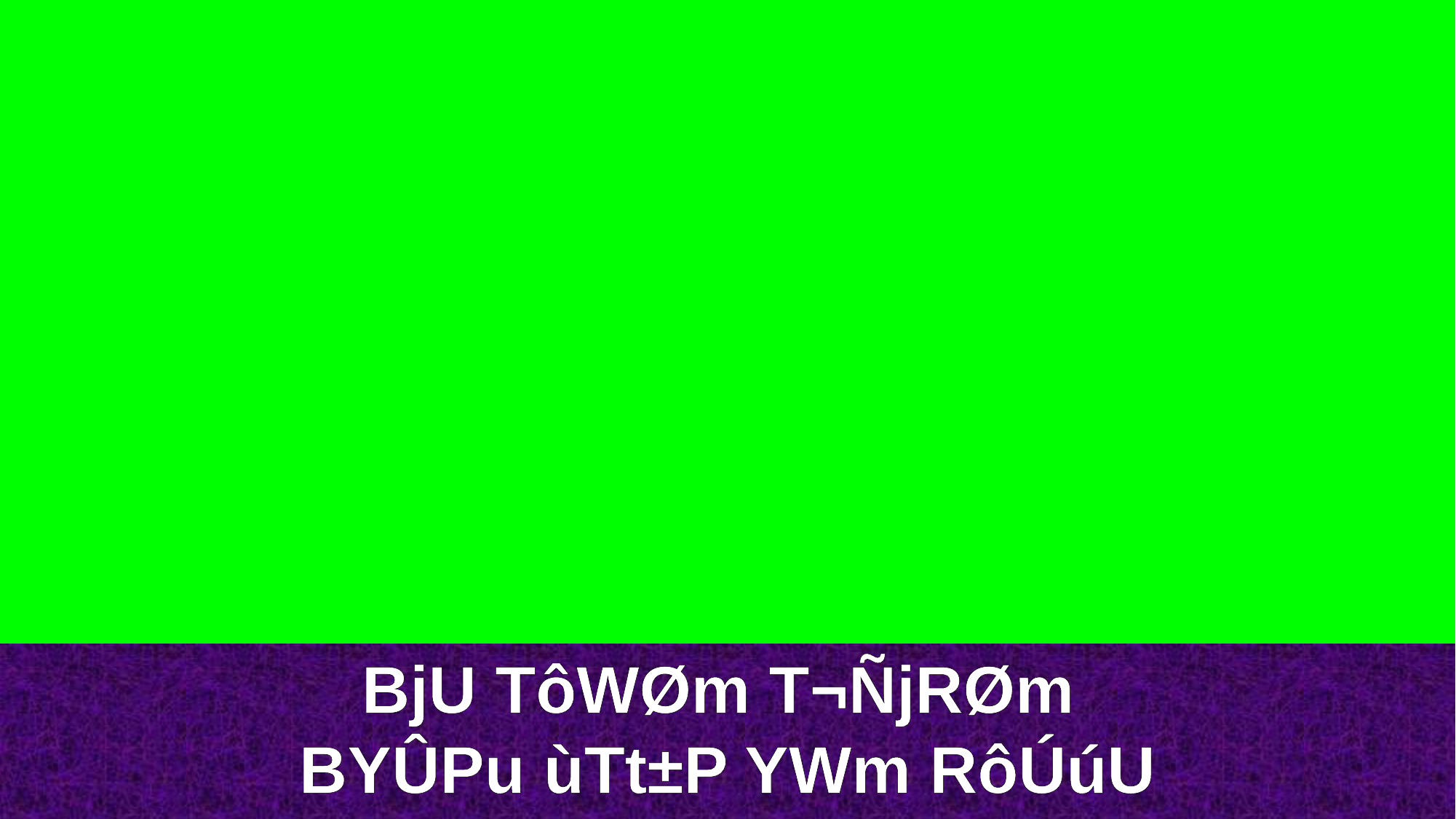

BjU TôWØm T¬ÑjRØm
BYÛPu ùTt±P YWm RôÚúU